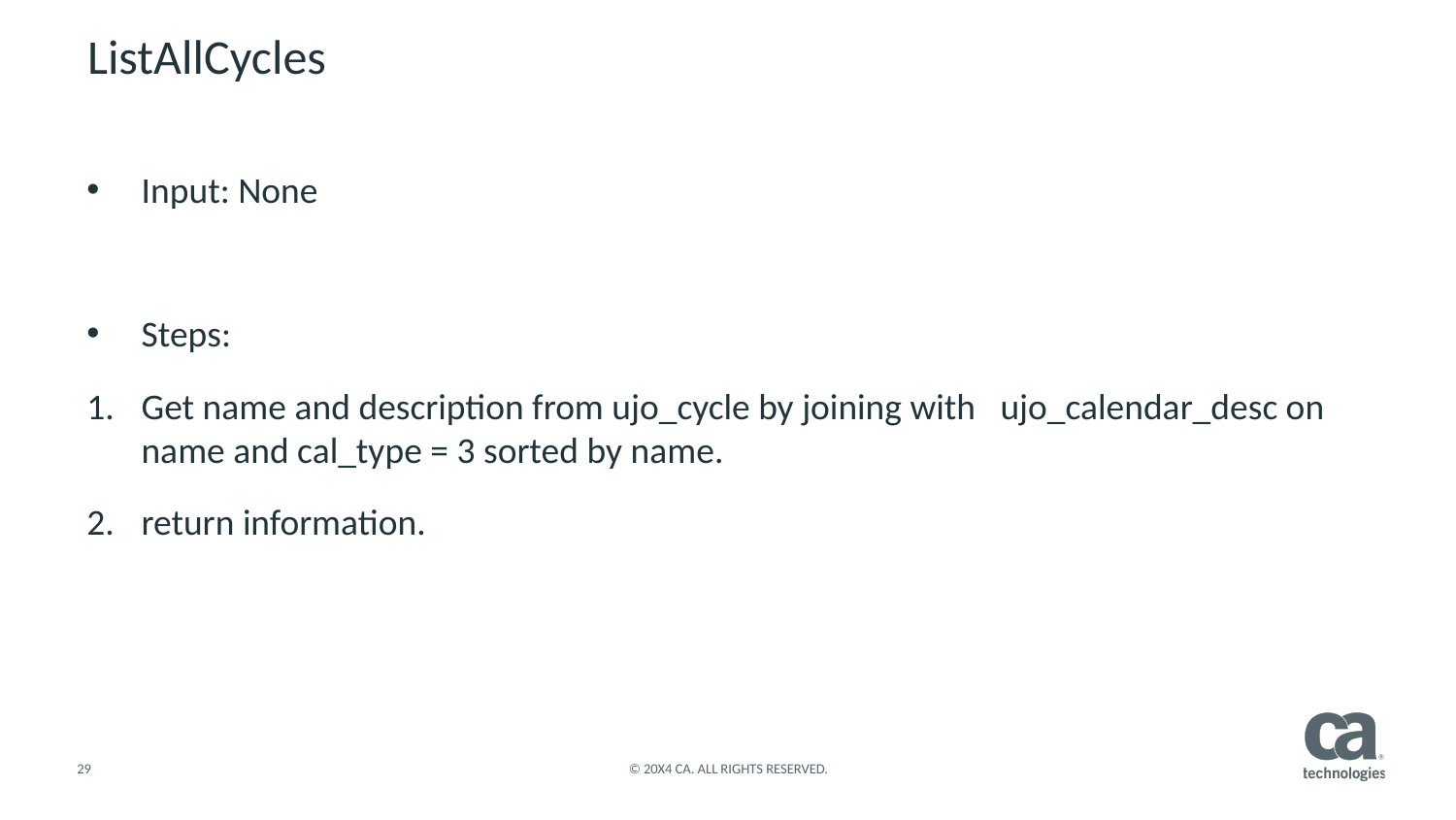

# ListAllCycles
Input: None

Steps:
Get name and description from ujo_cycle by joining with   ujo_calendar_desc on name and cal_type = 3 sorted by name.
return information.